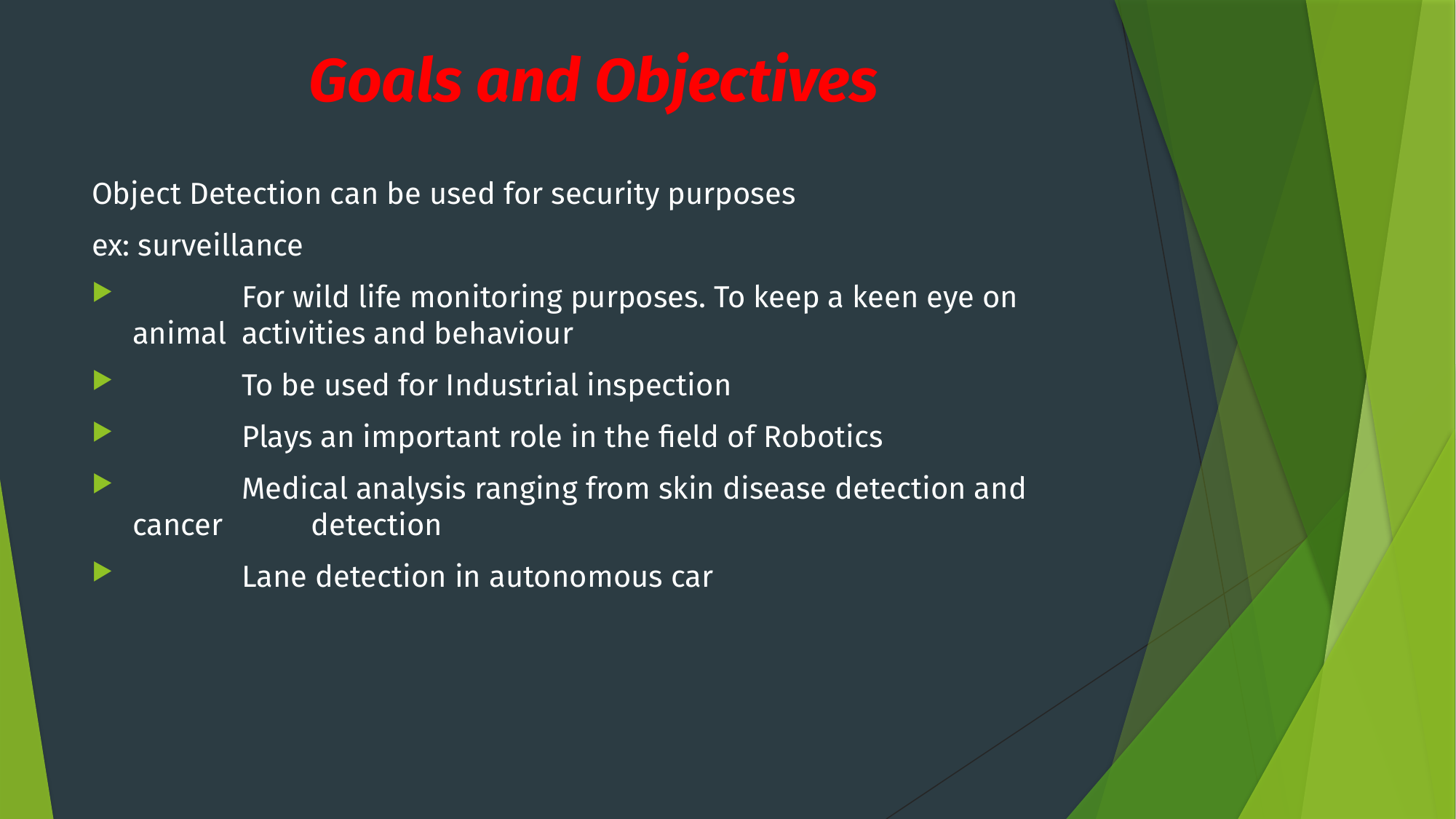

# Goals and Objectives
Object Detection can be used for security purposes
ex: surveillance
	For wild life monitoring purposes. To keep a keen eye on animal 	activities and behaviour
	To be used for Industrial inspection
	Plays an important role in the field of Robotics
	Medical analysis ranging from skin disease detection and cancer           detection
	Lane detection in autonomous car